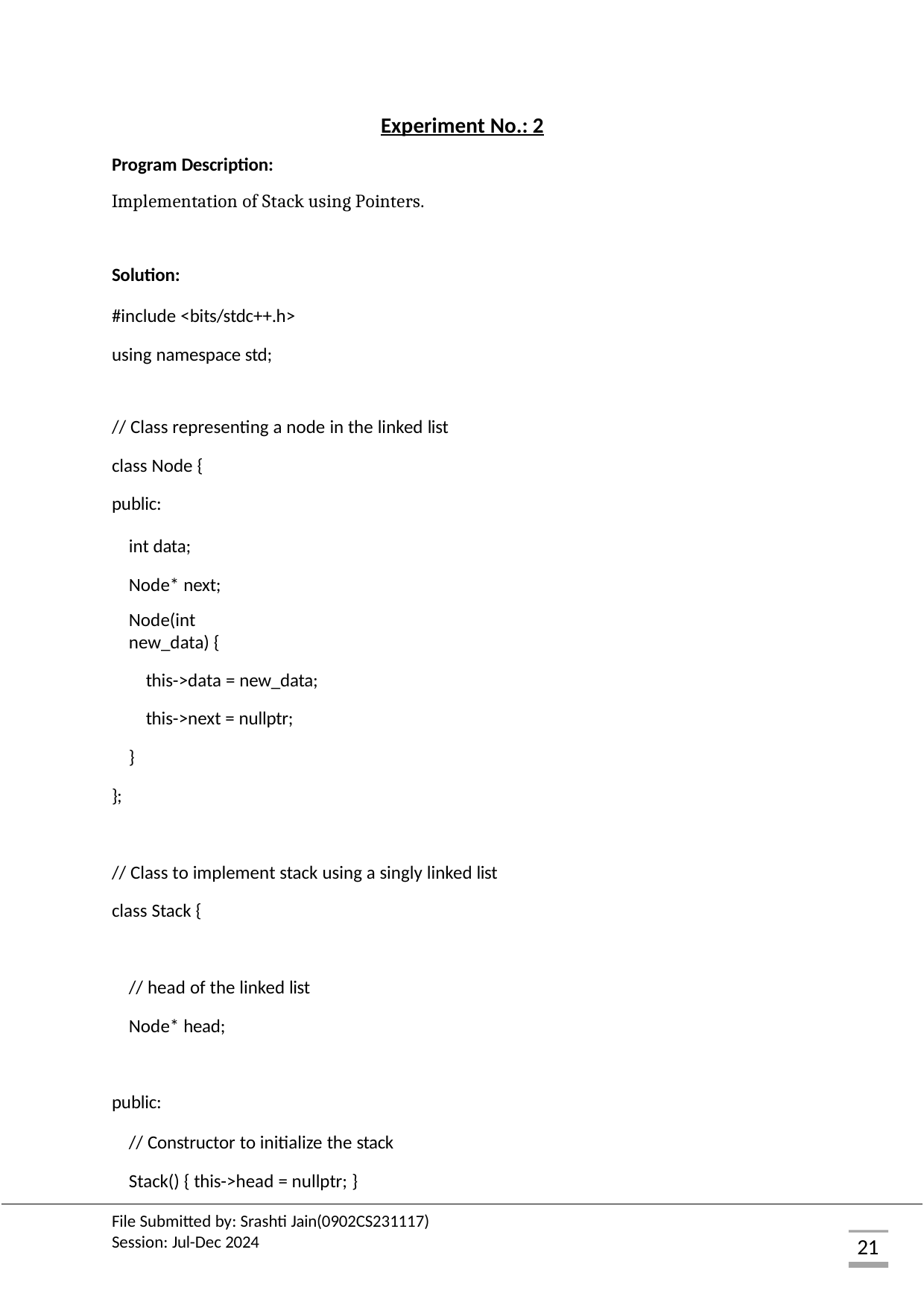

Experiment No.: 2
Program Description:
Implementation of Stack using Pointers.

Solution:
#include <bits/stdc++.h> using namespace std;

// Class representing a node in the linked list class Node {
public:
int data;
Node* next;
Node(int new_data) {
this->data = new_data; this->next = nullptr;
}
};

// Class to implement stack using a singly linked list class Stack {

// head of the linked list Node* head;

public:
// Constructor to initialize the stack Stack() { this->head = nullptr; }
File Submitted by: Srashti Jain(0902CS231117) Session: Jul-Dec 2024
21